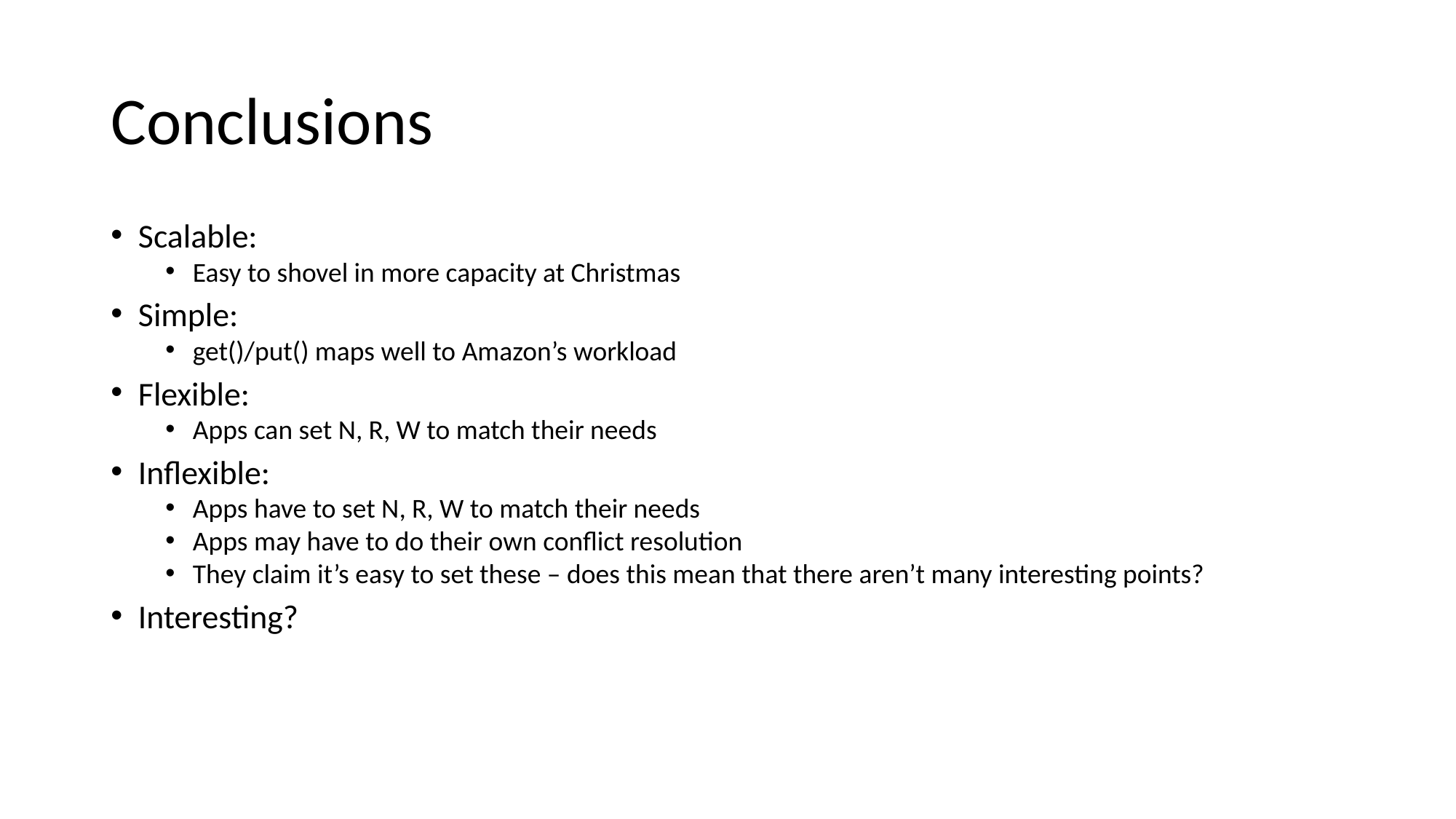

# Conclusions
Scalable:
Easy to shovel in more capacity at Christmas
Simple:
get()/put() maps well to Amazon’s workload
Flexible:
Apps can set N, R, W to match their needs
Inflexible:
Apps have to set N, R, W to match their needs
Apps may have to do their own conflict resolution
They claim it’s easy to set these – does this mean that there aren’t many interesting points?
Interesting?